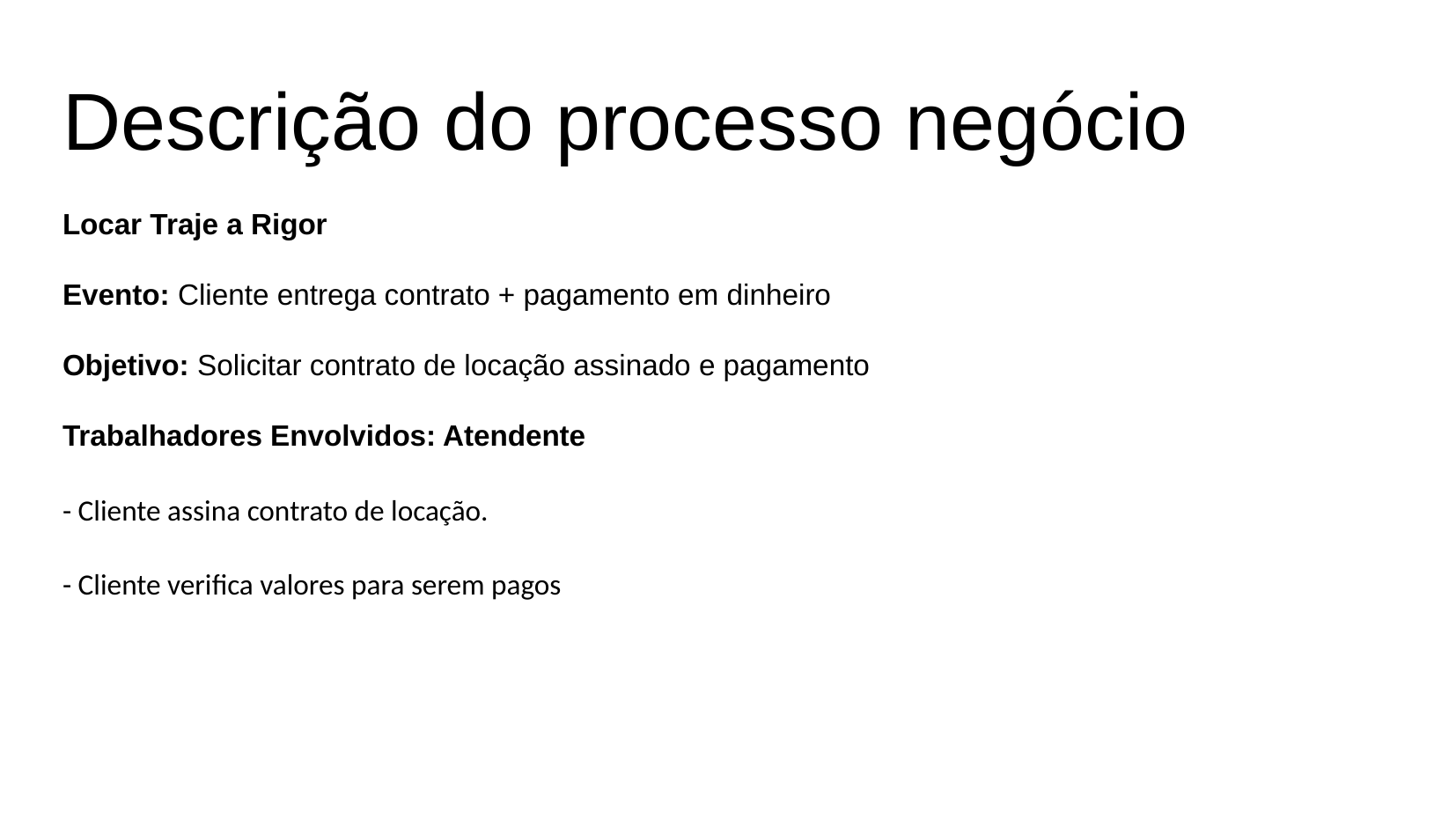

Descrição do processo negócio
Locar Traje a Rigor

Evento: Cliente entrega contrato + pagamento em dinheiro

Objetivo: Solicitar contrato de locação assinado e pagamento

Trabalhadores Envolvidos: Atendente
- Cliente assina contrato de locação.
- Cliente verifica valores para serem pagos